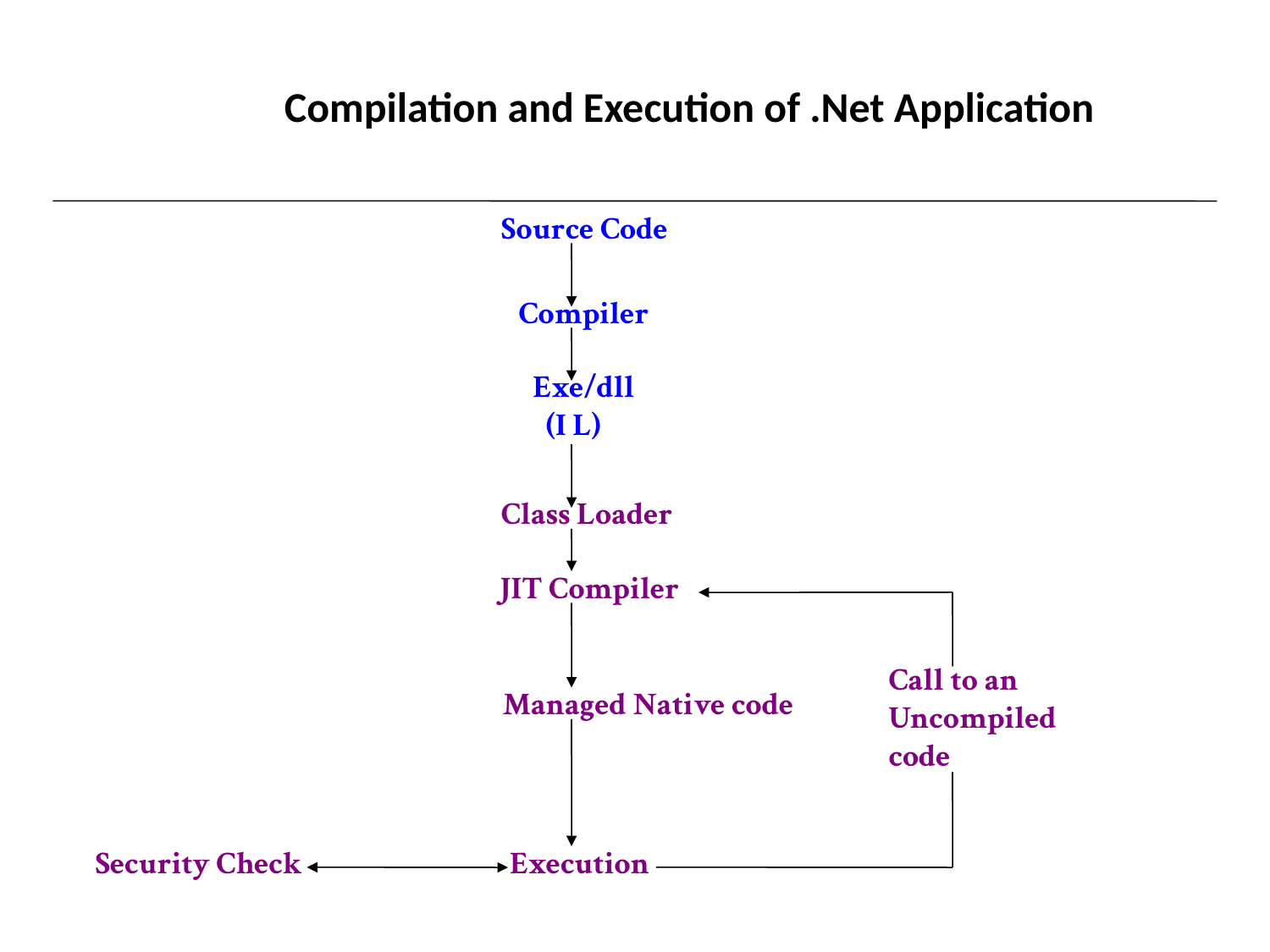

# Compilation and Execution of .Net Application

Source Code

Compiler

Exe/dll
  (I L)

Class Loader

JIT Compiler

Call to an
Uncompiled
code
Managed Native code

Security Check
Execution